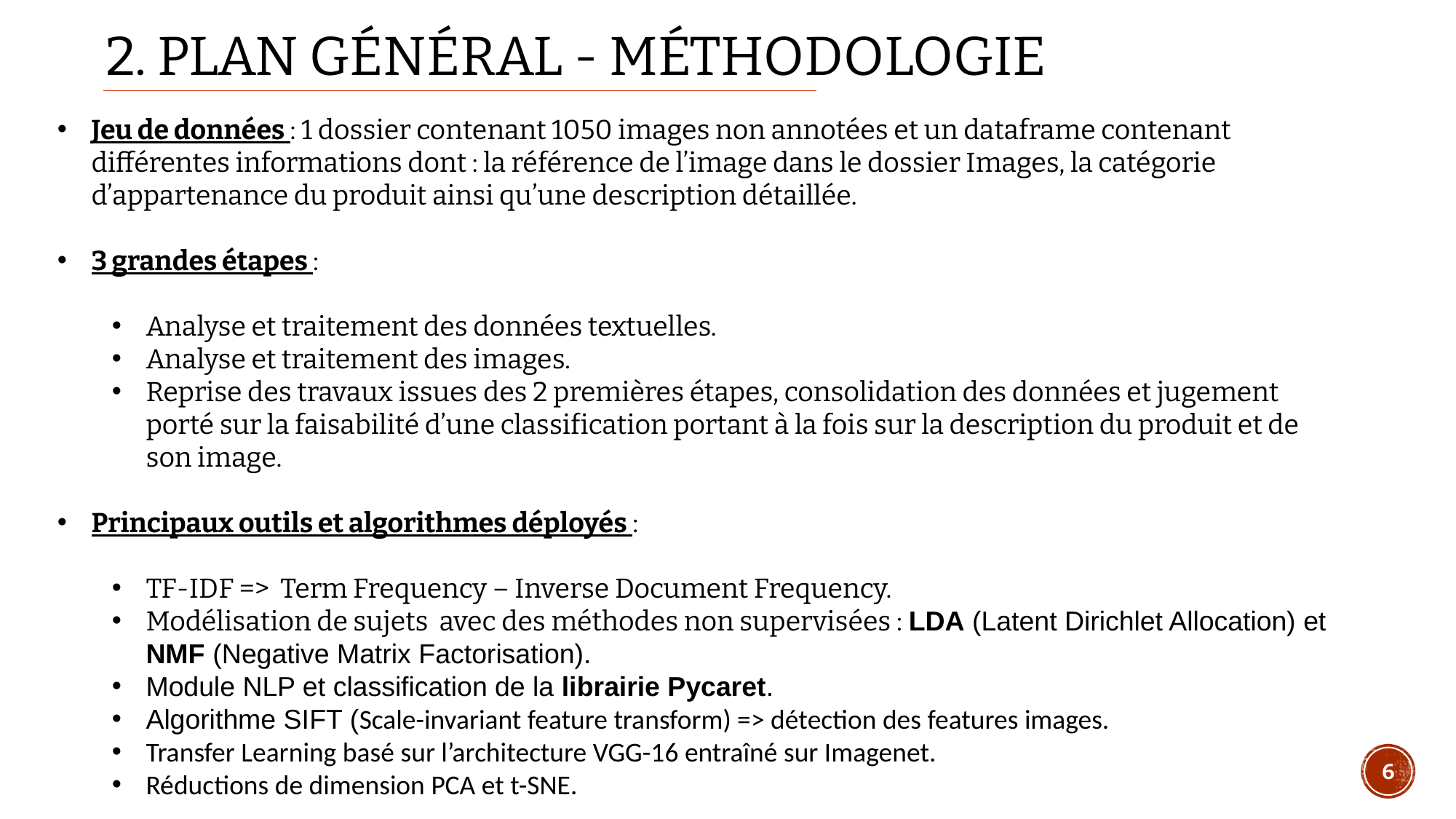

# 2. Plan général - méthodologie
Jeu de données : 1 dossier contenant 1050 images non annotées et un dataframe contenant différentes informations dont : la référence de l’image dans le dossier Images, la catégorie d’appartenance du produit ainsi qu’une description détaillée.

3 grandes étapes :

Analyse et traitement des données textuelles.
Analyse et traitement des images.
Reprise des travaux issues des 2 premières étapes, consolidation des données et jugement porté sur la faisabilité d’une classification portant à la fois sur la description du produit et de son image.

Principaux outils et algorithmes déployés :

TF-IDF =>  Term Frequency – Inverse Document Frequency.
Modélisation de sujets  avec des méthodes non supervisées : LDA (Latent Dirichlet Allocation) et NMF (Negative Matrix Factorisation).
Module NLP et classification de la librairie Pycaret.
Algorithme SIFT (Scale-invariant feature transform) => détection des features images.
Transfer Learning basé sur l’architecture VGG-16 entraîné sur Imagenet.
Réductions de dimension PCA et t-SNE.
6